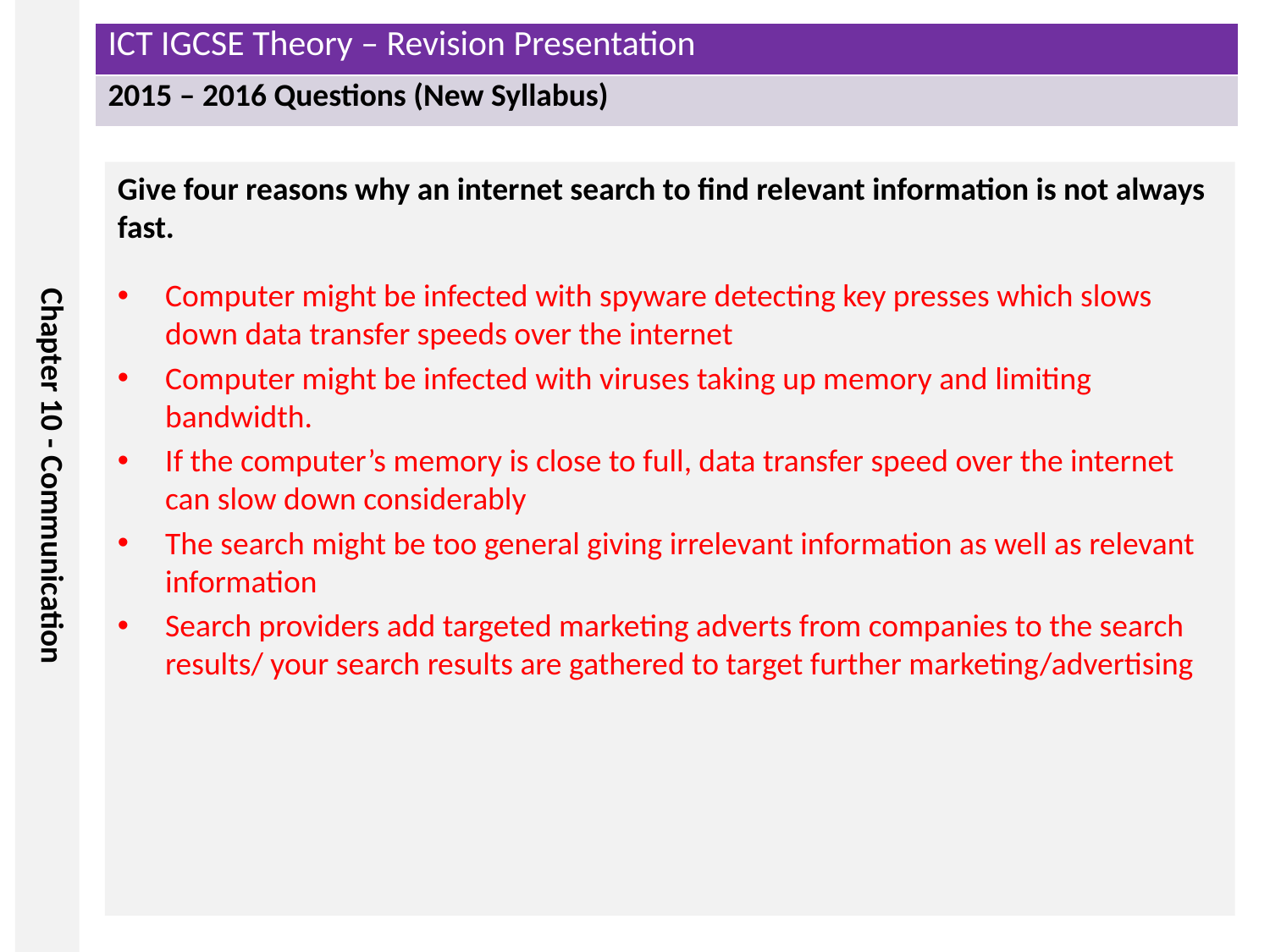

Give four reasons why an internet search to find relevant information is not always fast.

Computer might be infected with spyware detecting key presses which slows down data transfer speeds over the internet
Computer might be infected with viruses taking up memory and limiting bandwidth.
If the computer’s memory is close to full, data transfer speed over the internet can slow down considerably
The search might be too general giving irrelevant information as well as relevant information
Search providers add targeted marketing adverts from companies to the search results/ your search results are gathered to target further marketing/advertising